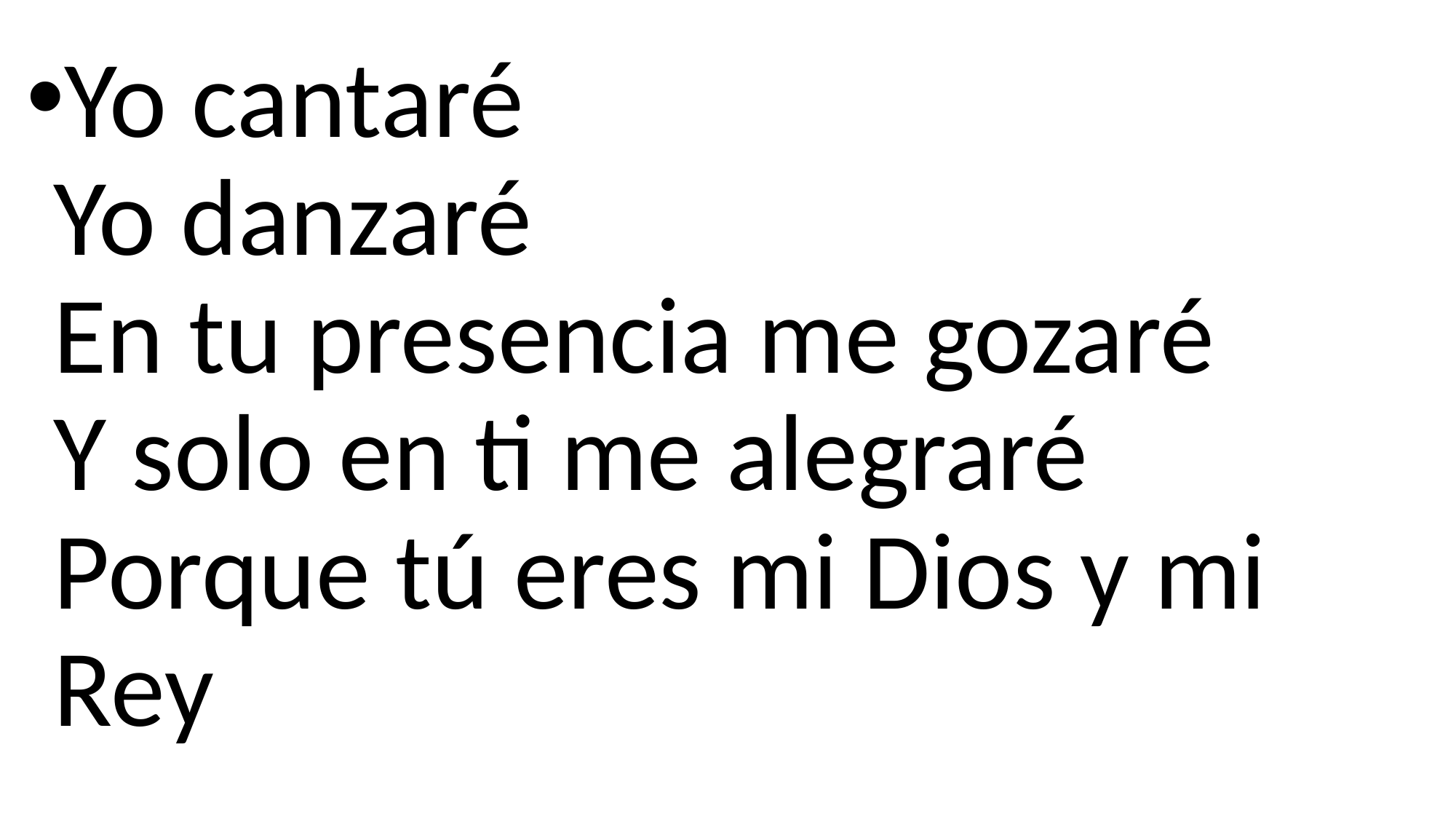

Yo cantaré
Yo danzaré
En tu presencia me gozaré
Y solo en ti me alegraré
Porque tú eres mi Dios y mi Rey